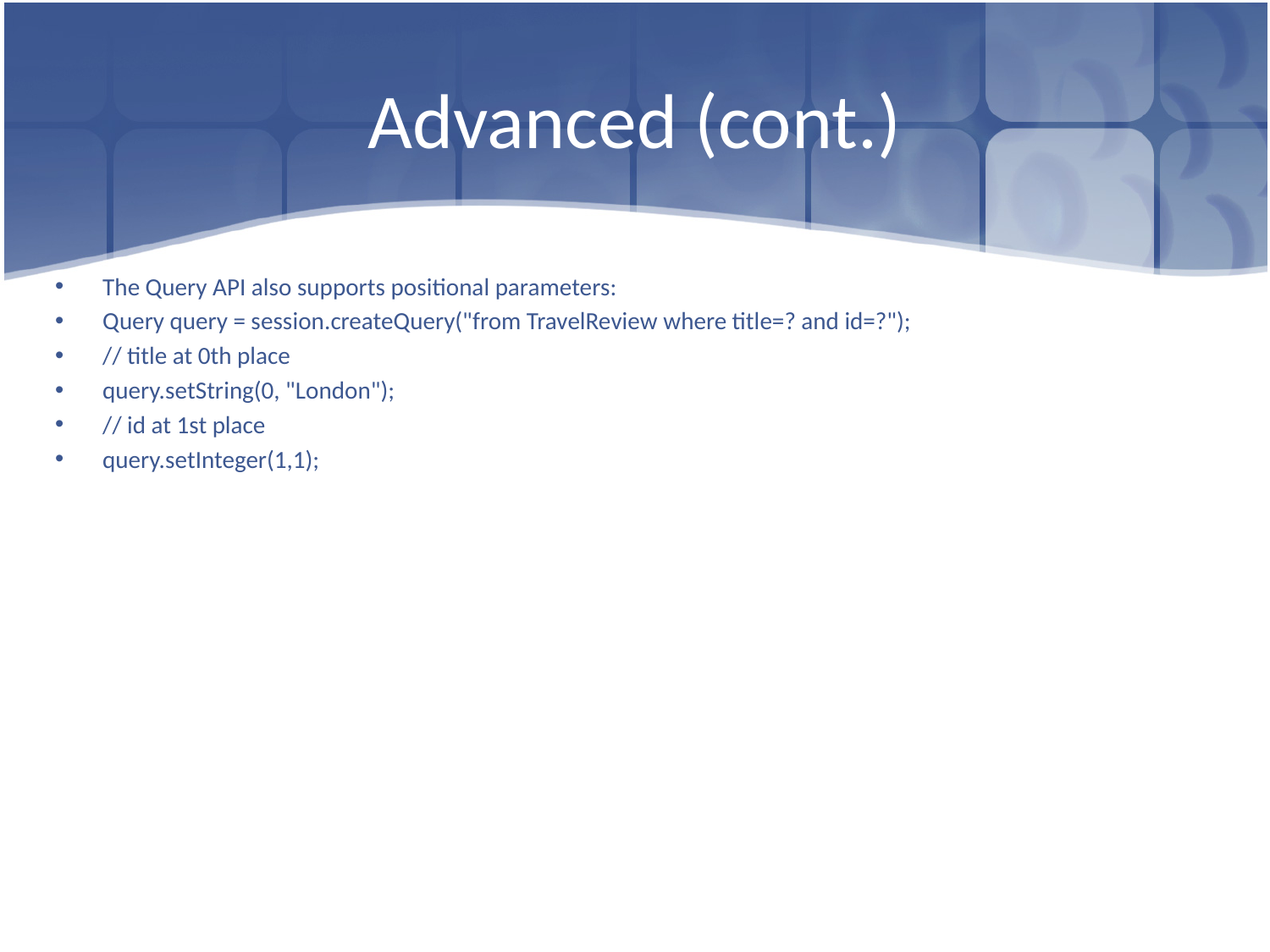

# Advanced (cont.)
The Query API also supports positional parameters:
Query query = session.createQuery("from TravelReview where title=? and id=?");
// title at 0th place
query.setString(0, "London");
// id at 1st place
query.setInteger(1,1);